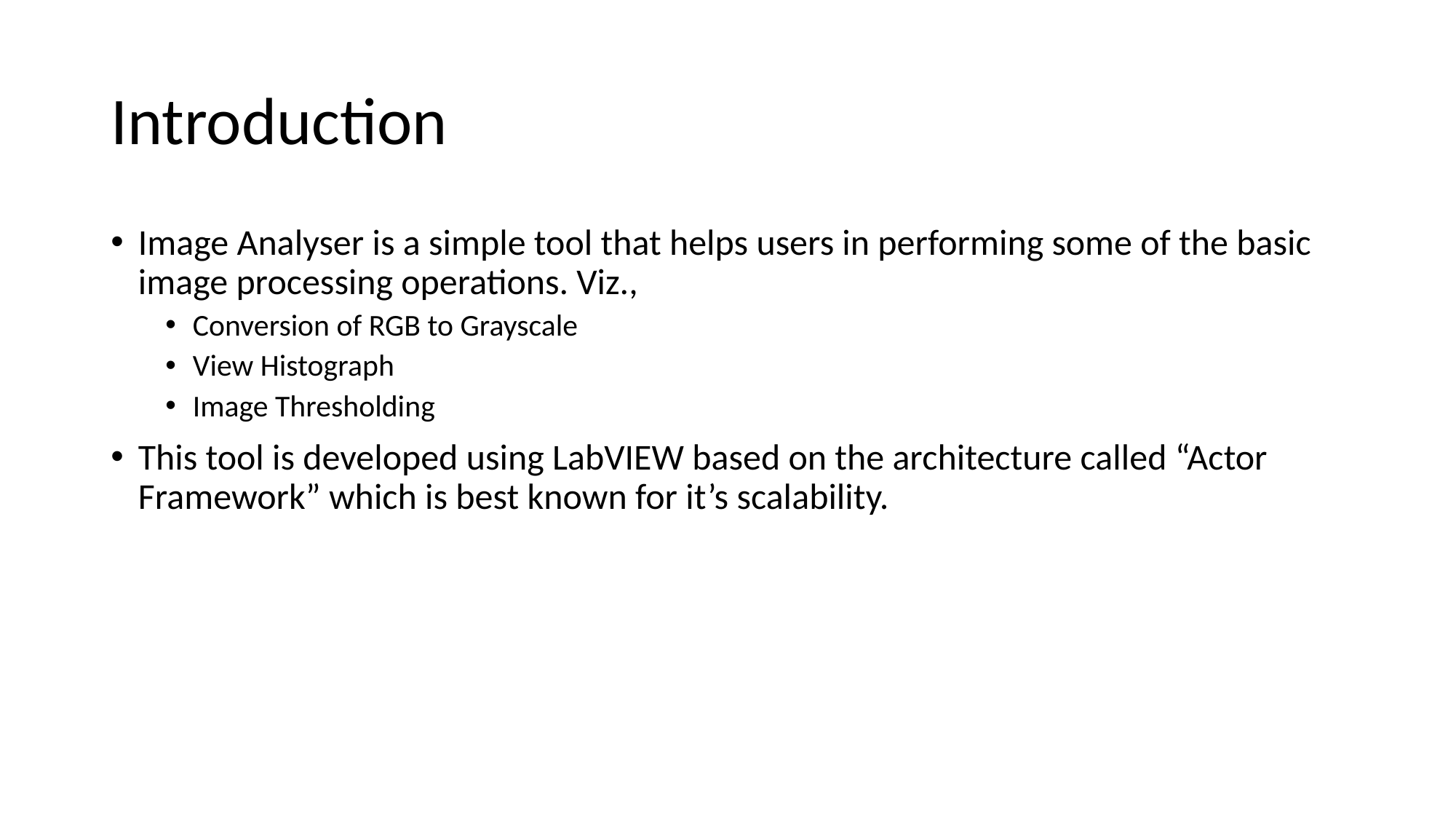

# Introduction
Image Analyser is a simple tool that helps users in performing some of the basic image processing operations. Viz.,
Conversion of RGB to Grayscale
View Histograph
Image Thresholding
This tool is developed using LabVIEW based on the architecture called “Actor Framework” which is best known for it’s scalability.